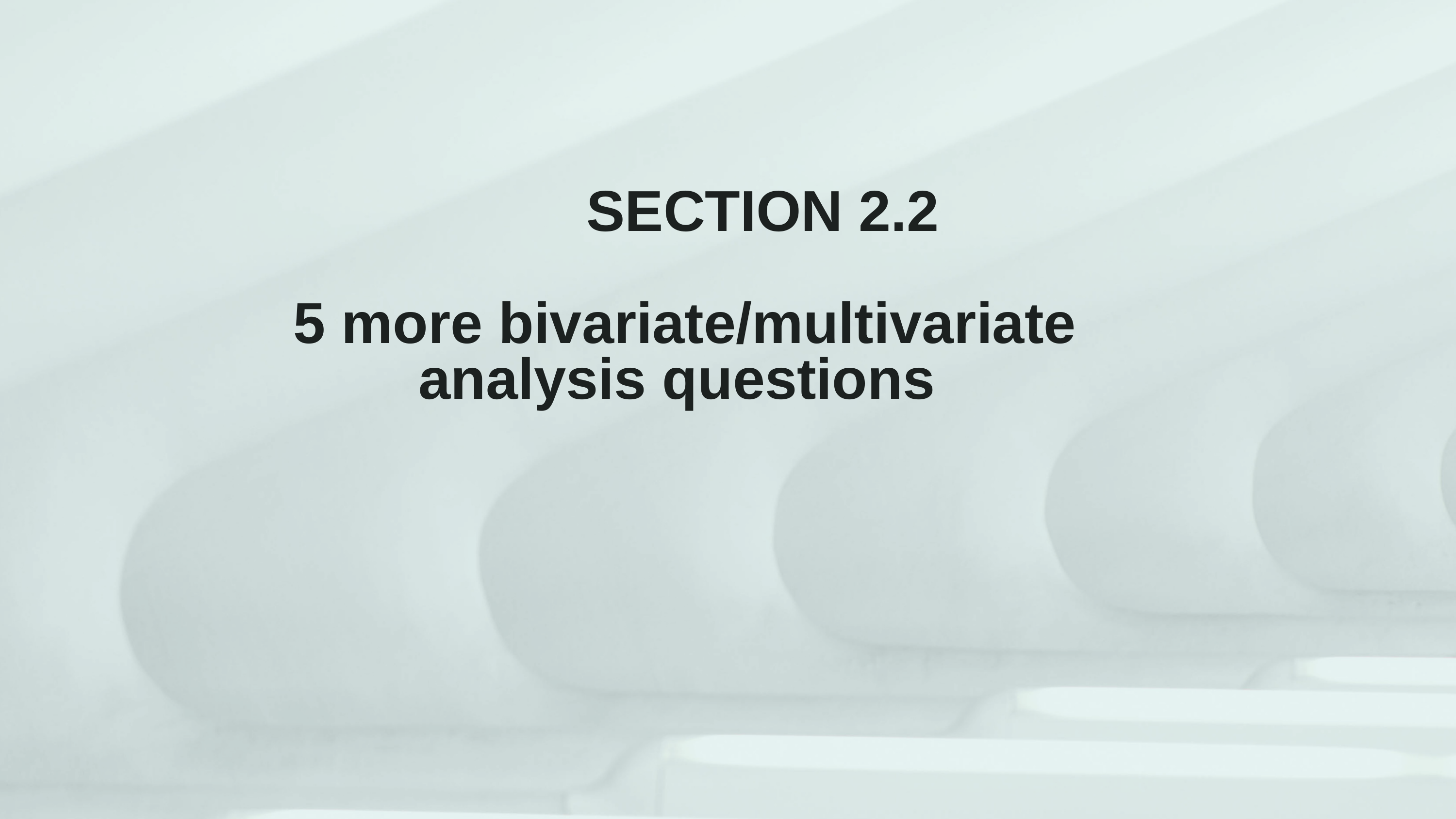

SECTION 2.2

5 more bivariate/multivariate analysis questions